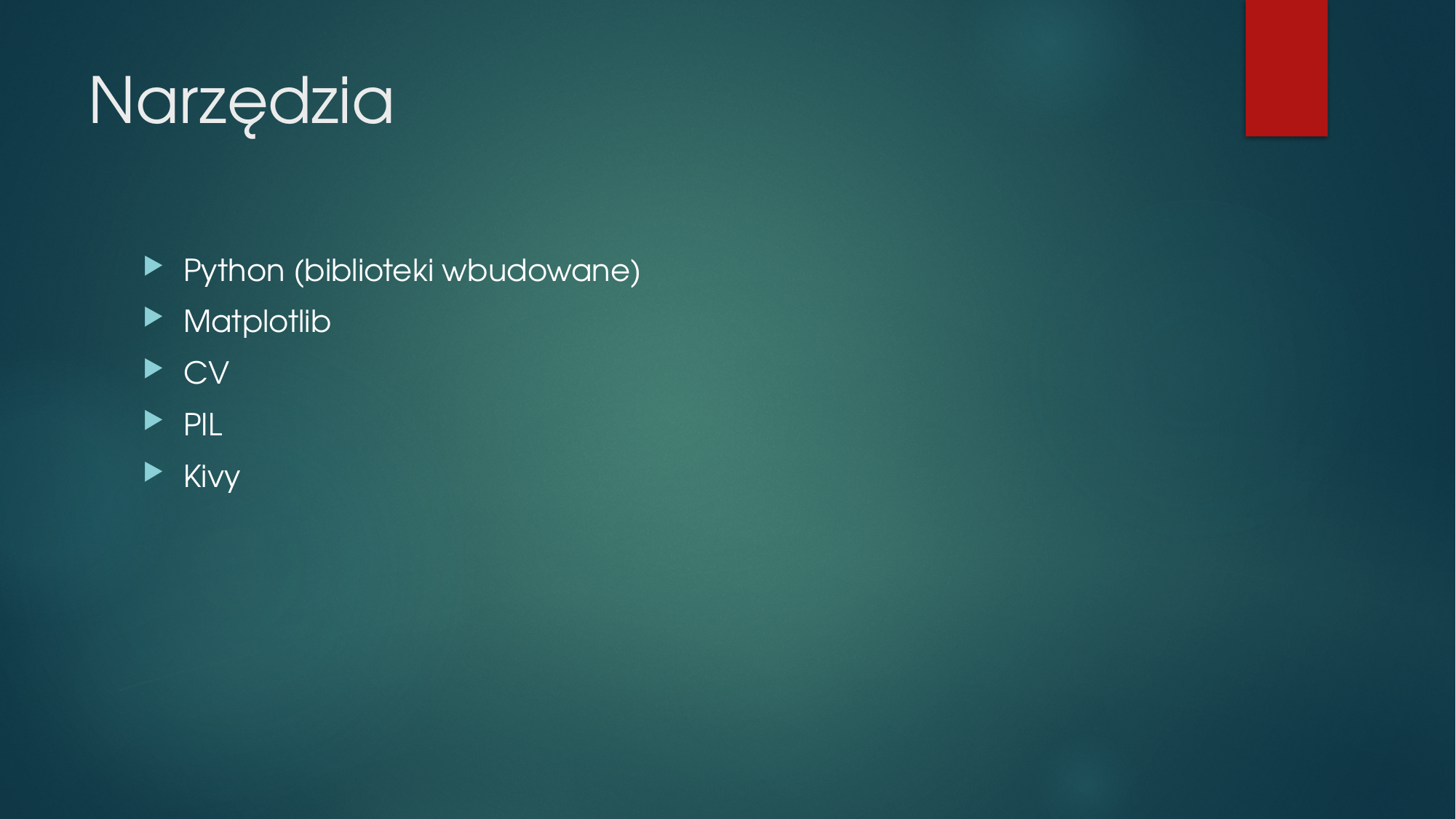

# Narzędzia
Python (biblioteki wbudowane)
Matplotlib
CV
PIL
Kivy